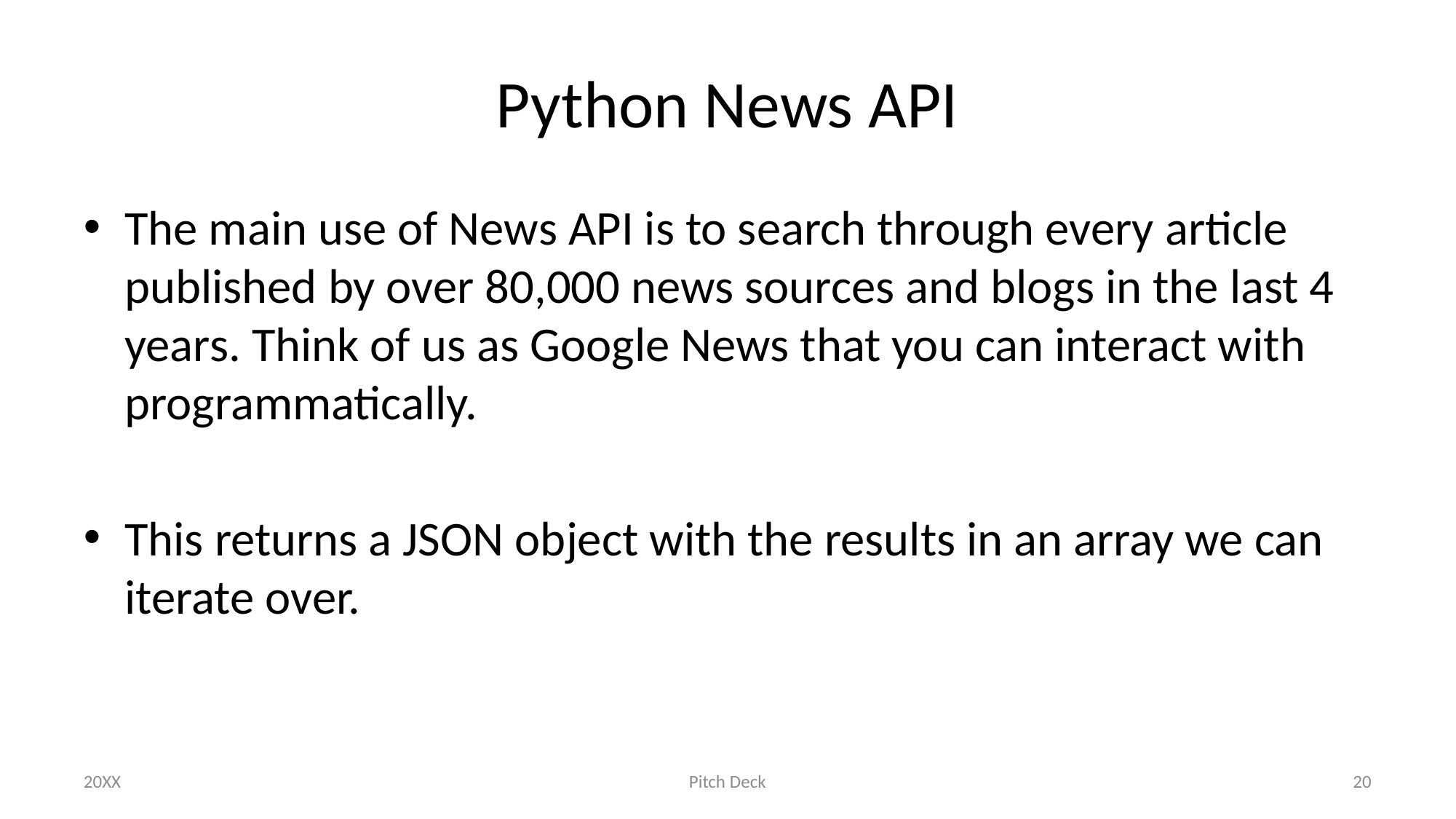

# Python News API
The main use of News API is to search through every article published by over 80,000 news sources and blogs in the last 4 years. Think of us as Google News that you can interact with programmatically.

This returns a JSON object with the results in an array we can iterate over.
20XX
Pitch Deck
20